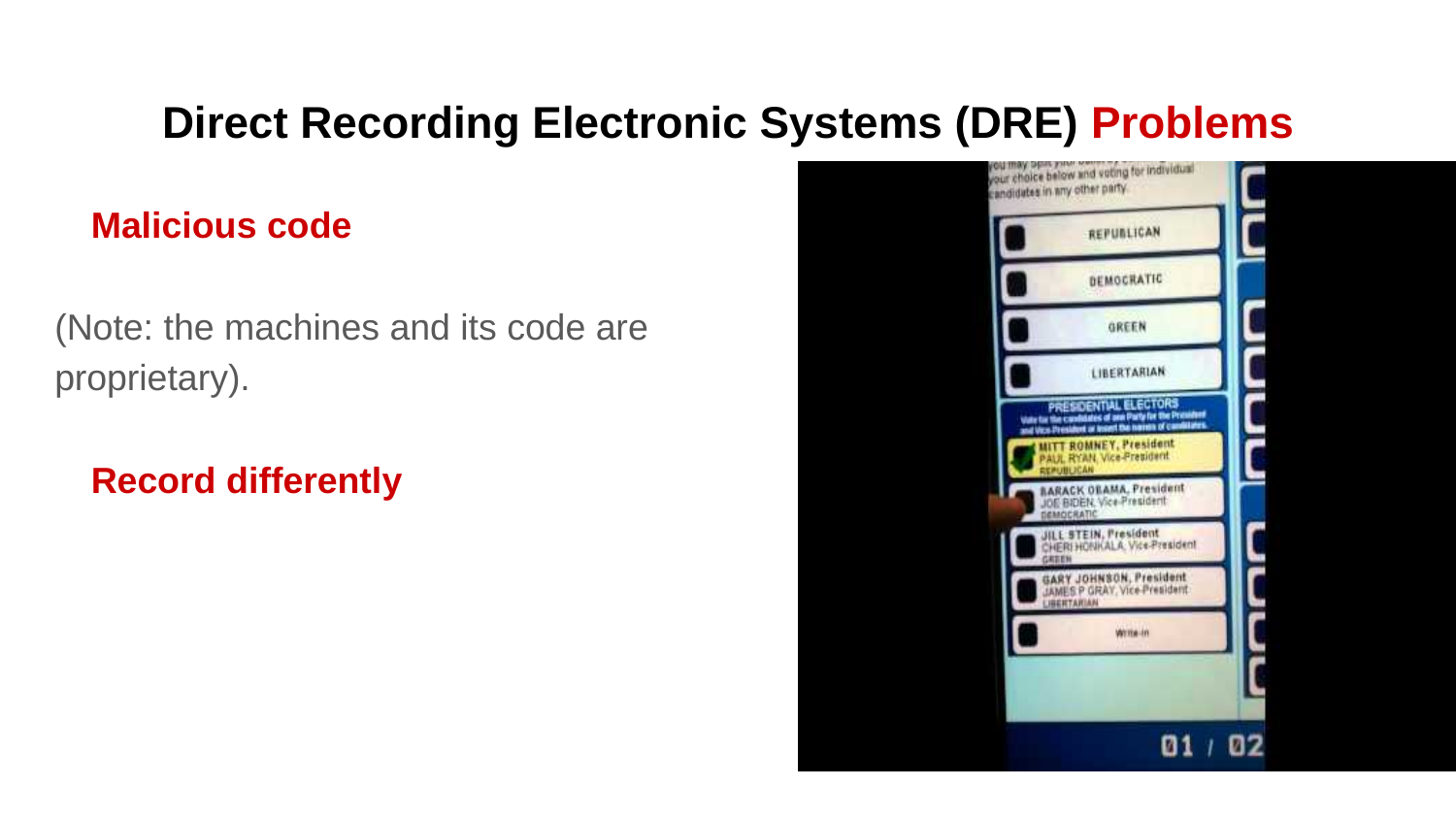

# Direct Recording Electronic Systems (DRE) Problems

Malicious code
(Note: the machines and its code are proprietary).
Record differently